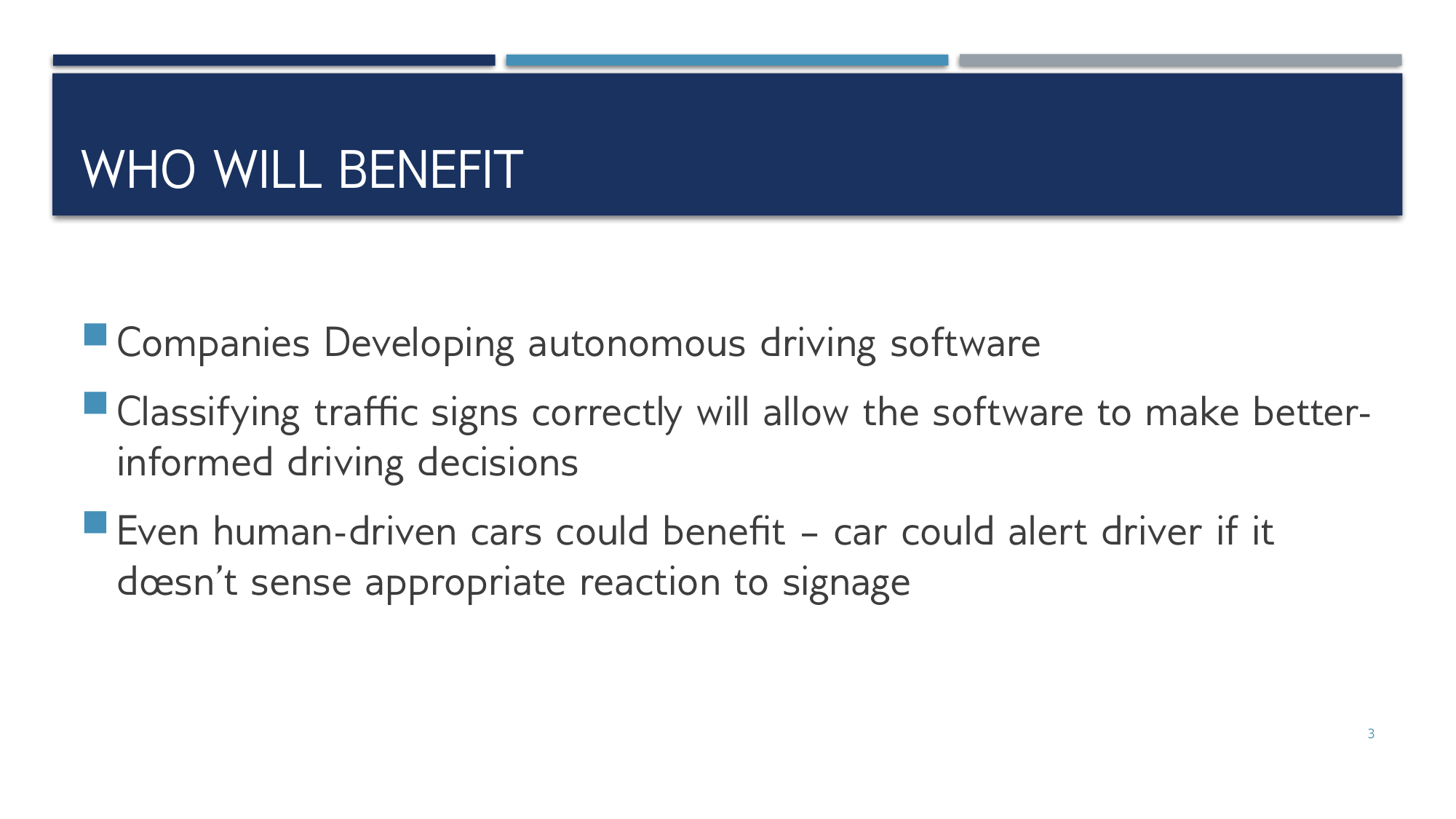

# Who WILL BENEFIT
Companies Developing autonomous driving software
Classifying traffic signs correctly will allow the software to make better-informed driving decisions
Even human-driven cars could benefit – car could alert driver if it doesn’t sense appropriate reaction to signage

3